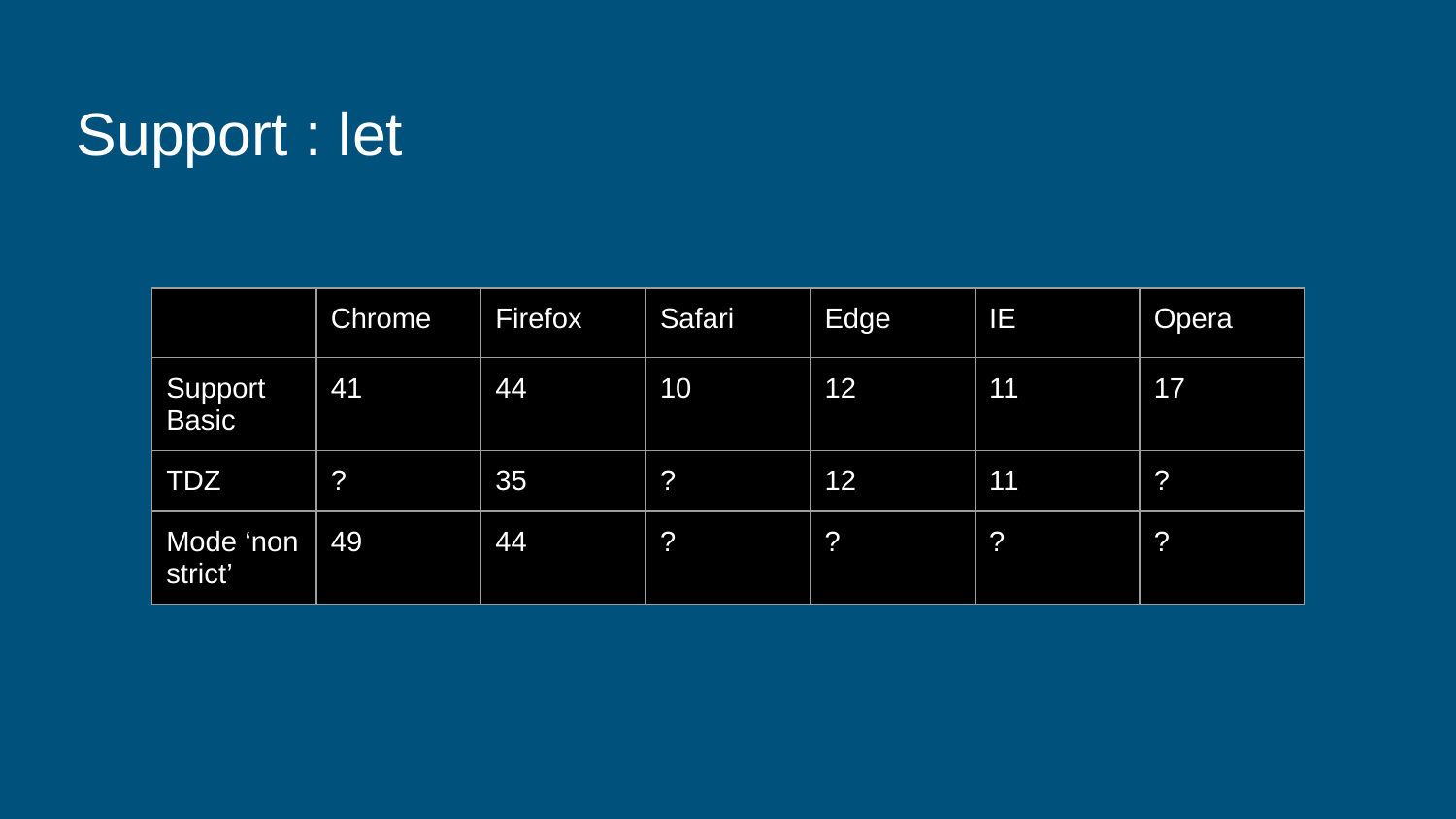

# Support : let
|  | Chrome | Firefox | Safari | Edge | IE | Opera |
| --- | --- | --- | --- | --- | --- | --- |
| Support Basic | 41 | 44 | 10 | 12 | 11 | 17 |
| TDZ | ? | 35 | ? | 12 | 11 | ? |
| Mode ‘non strict’ | 49 | 44 | ? | ? | ? | ? |